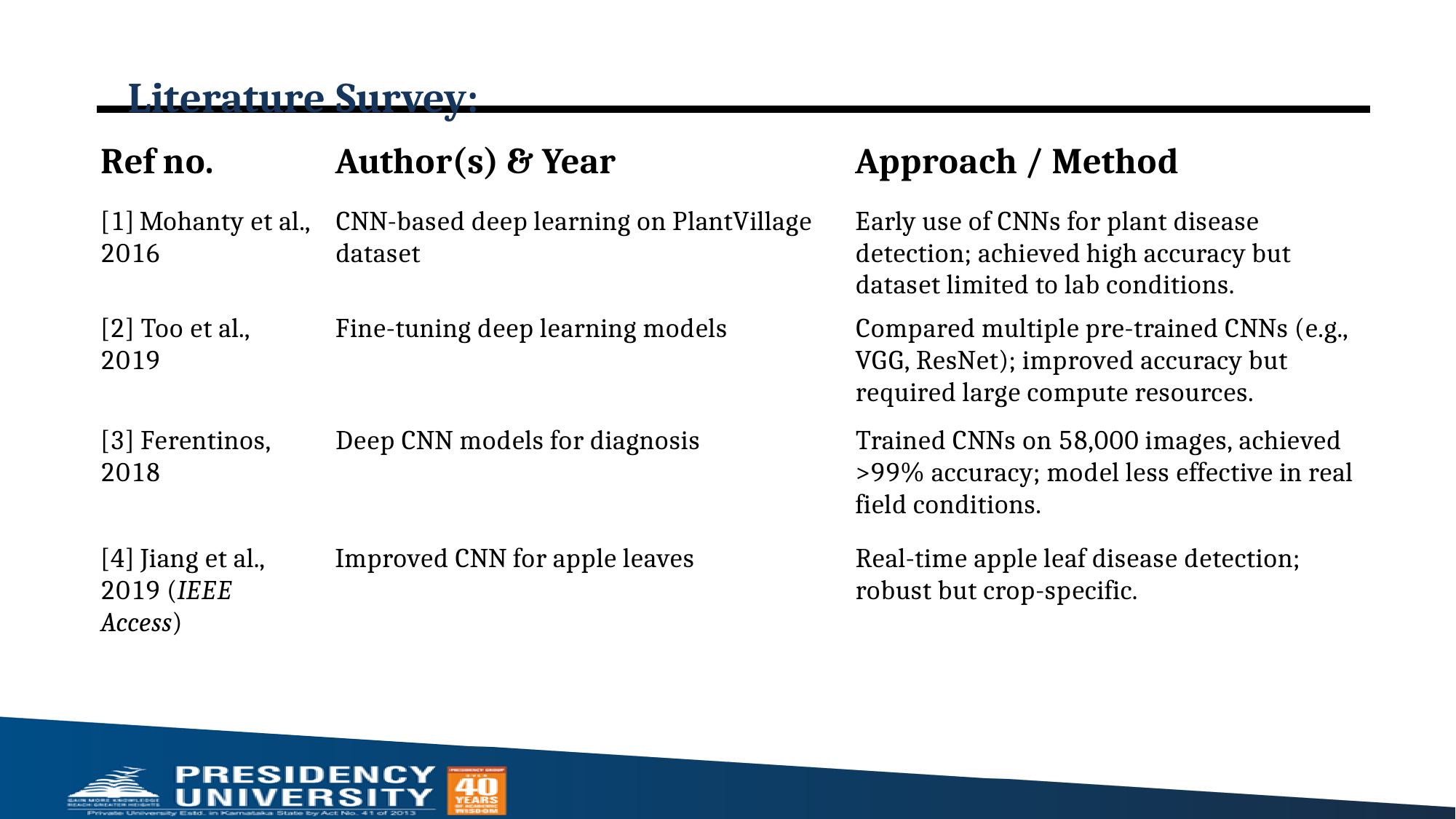

# Literature Survey:
| Ref no. | Author(s) & Year | Approach / Method |
| --- | --- | --- |
| [1] Mohanty et al., 2016 | CNN-based deep learning on PlantVillage dataset | Early use of CNNs for plant disease detection; achieved high accuracy but dataset limited to lab conditions. |
| [2] Too et al., 2019 | Fine-tuning deep learning models | Compared multiple pre-trained CNNs (e.g., VGG, ResNet); improved accuracy but required large compute resources. |
| [3] Ferentinos, 2018 | Deep CNN models for diagnosis | Trained CNNs on 58,000 images, achieved >99% accuracy; model less effective in real field conditions. |
| [4] Jiang et al., 2019 (IEEE Access) | Improved CNN for apple leaves | Real-time apple leaf disease detection; robust but crop-specific. |